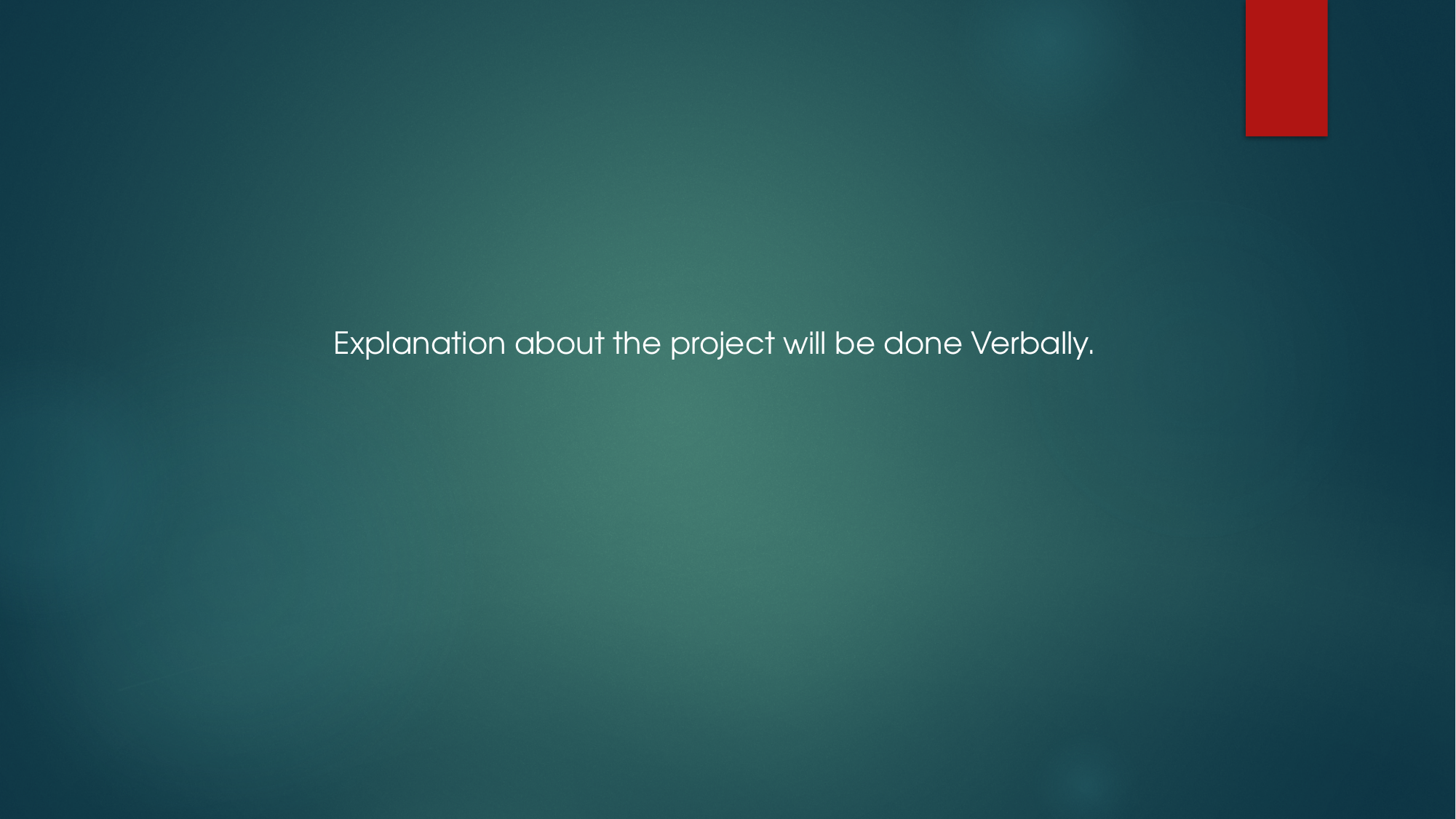

Explanation about the project will be done Verbally.